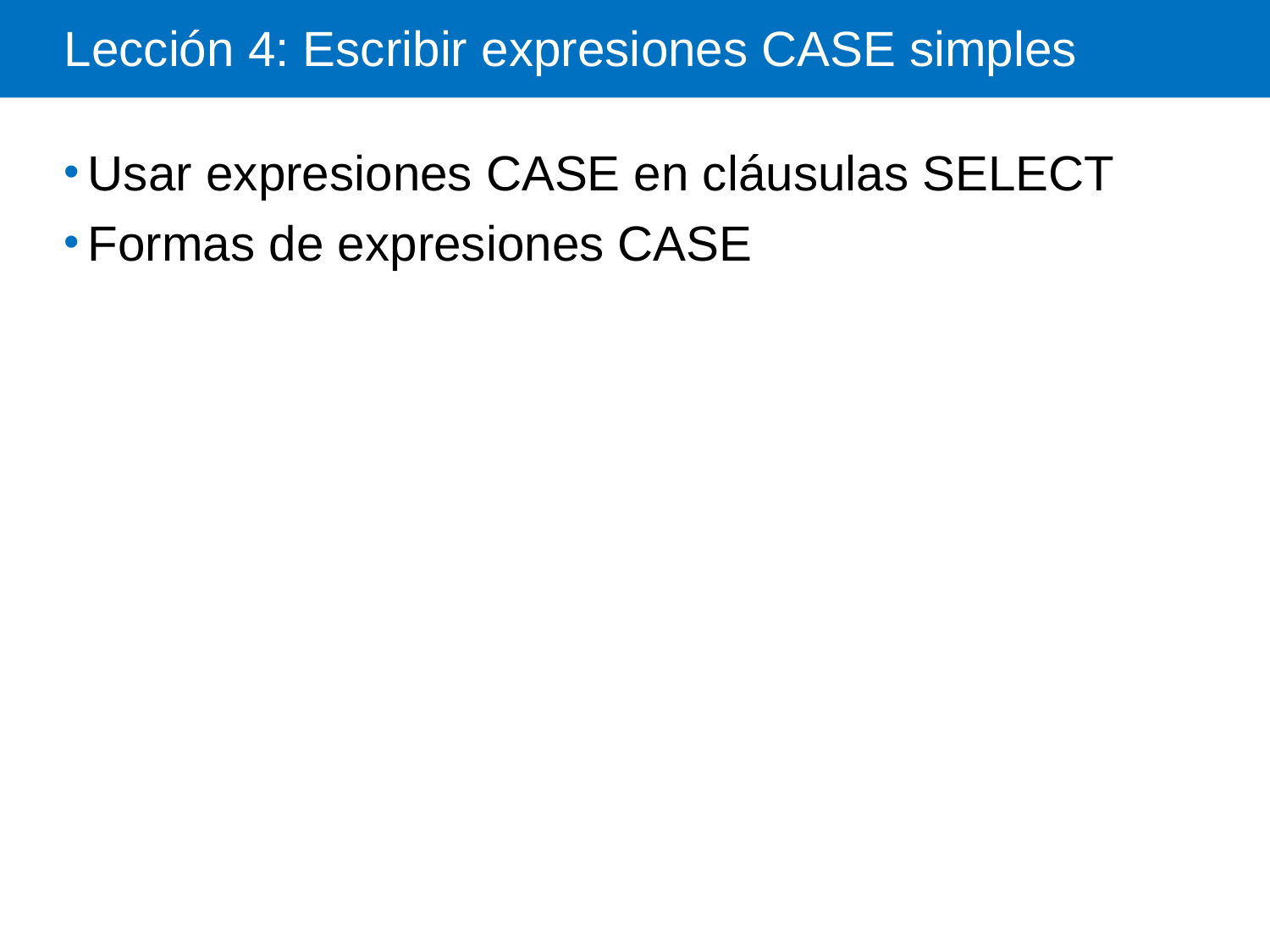

# Lección 4: Escribir expresiones CASE simples
Usar expresiones CASE en cláusulas SELECT
Formas de expresiones CASE